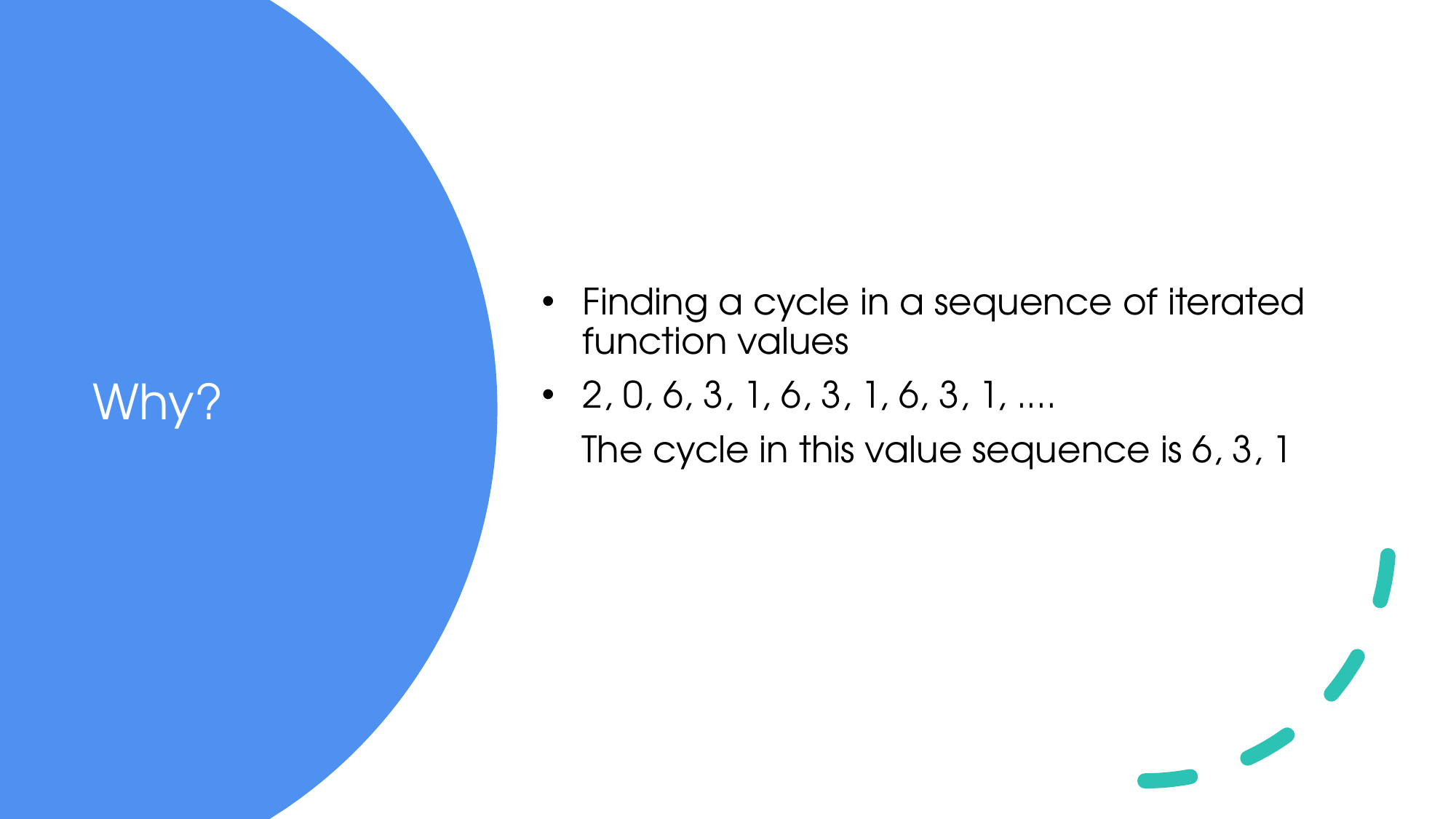

Finding a cycle in a sequence of iterated function values
2, 0, 6, 3, 1, 6, 3, 1, 6, 3, 1, ....
    The cycle in this value sequence is 6, 3, 1

# Why?